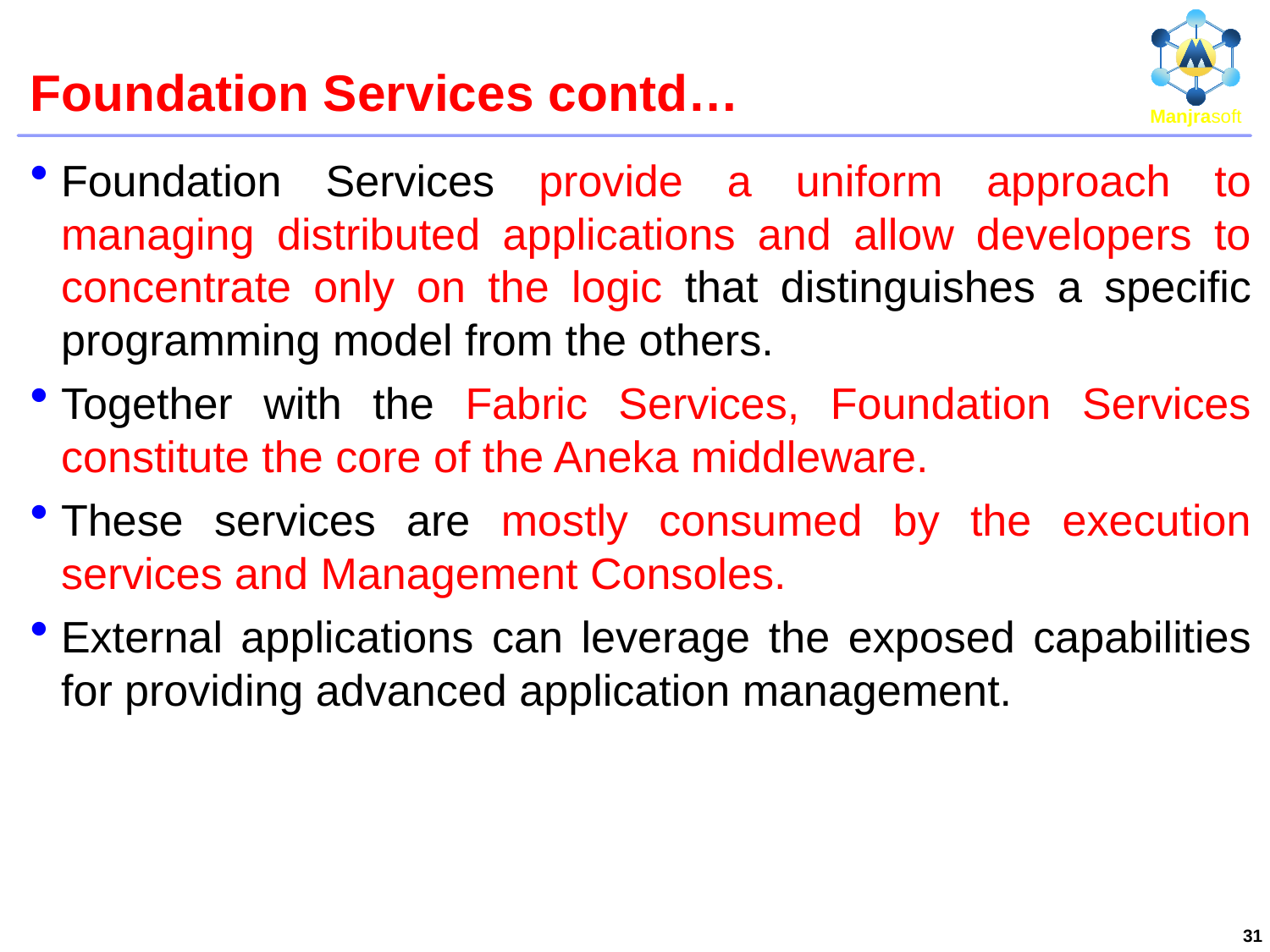

# Foundation Services contd…
Foundation Services provide a uniform approach to managing distributed applications and allow developers to concentrate only on the logic that distinguishes a specific programming model from the others.
Together with the Fabric Services, Foundation Services constitute the core of the Aneka middleware.
These services are mostly consumed by the execution services and Management Consoles.
External applications can leverage the exposed capabilities for providing advanced application management.
31